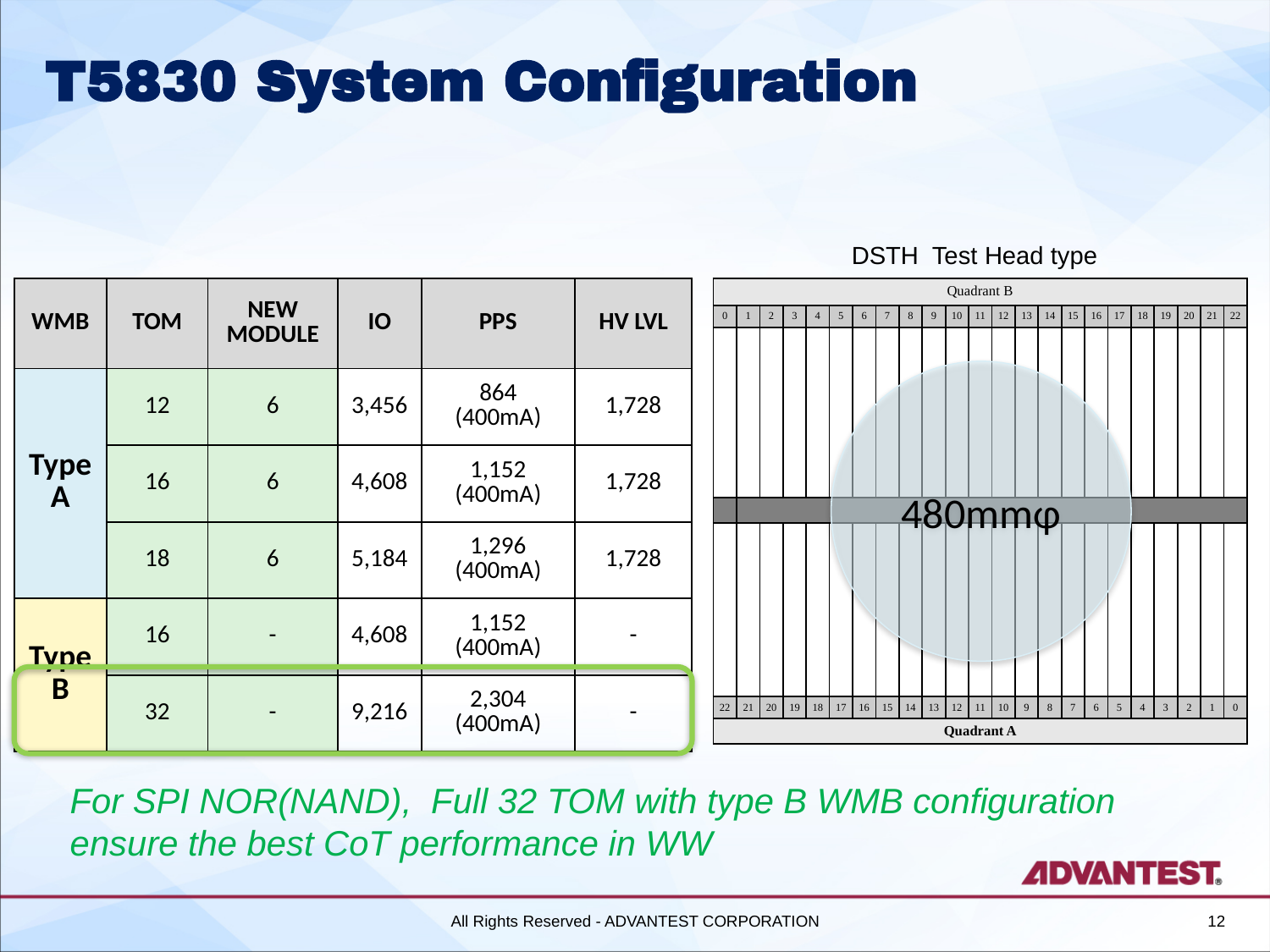

T5830 System Configuration
DSTH  Test Head type
| WMB | TOM | NEW MODULE | IO | PPS | HV LVL |
| --- | --- | --- | --- | --- | --- |
| Type A | 12 | 6 | 3,456 | 864 (400mA) | 1,728 |
|  | 16 | 6 | 4,608 | 1,152 (400mA) | 1,728 |
|  | 18 | 6 | 5,184 | 1,296 (400mA) | 1,728 |
| Type B | 16 | - | 4,608 | 1,152 (400mA) | - |
|  | 32 | - | 9,216 | 2,304 (400mA) | - |
| Quadrant B |  |  |  |  |  |  |  |  |  |  |  |  |  |  |  |  |  |  |  |  |  |  |
| --- | --- | --- | --- | --- | --- | --- | --- | --- | --- | --- | --- | --- | --- | --- | --- | --- | --- | --- | --- | --- | --- | --- |
| 0 | 1 | 2 | 3 | 4 | 5 | 6 | 7 | 8 | 9 | 10 | 11 | 12 | 13 | 14 | 15 | 16 | 17 | 18 | 19 | 20 | 21 | 22 |
|  |  |  |  |  |  |  |  |  |  |  |  |  |  |  |  |  |  |  |  |  |  |  |
|  |  |  |  |  |  |  |  |  |  |  |  |  |  |  |  |  |  |  |  |  |  |  |
|  |  |  |  |  |  |  |  |  |  |  |  |  |  |  |  |  |  |  |  |  |  |  |
| 22 | 21 | 20 | 19 | 18 | 17 | 16 | 15 | 14 | 13 | 12 | 11 | 10 | 9 | 8 | 7 | 6 | 5 | 4 | 3 | 2 | 1 | 0 |
| Quadrant A |  |  |  |  |  |  |  |  |  |  |  |  |  |  |  |  |  |  |  |  |  |  |
480mmφ

For SPI NOR(NAND),  Full 32 TOM with type B WMB configuration
ensure the best CoT performance in WW
All Rights Reserved - ADVANTEST CORPORATION
12